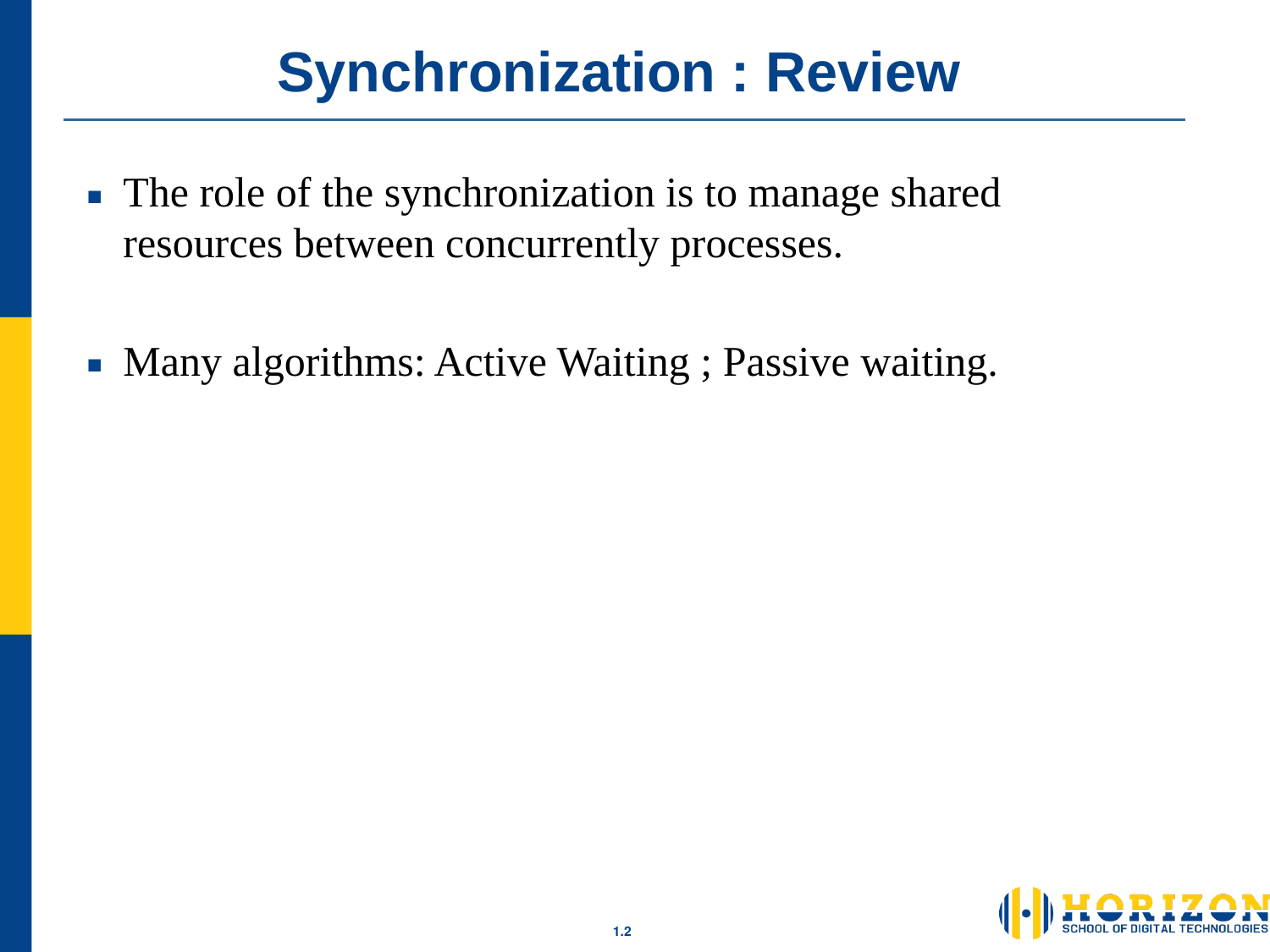

# Synchronization : Review
The role of the synchronization is to manage shared resources between concurrently processes.

Many algorithms: Active Waiting ; Passive waiting.